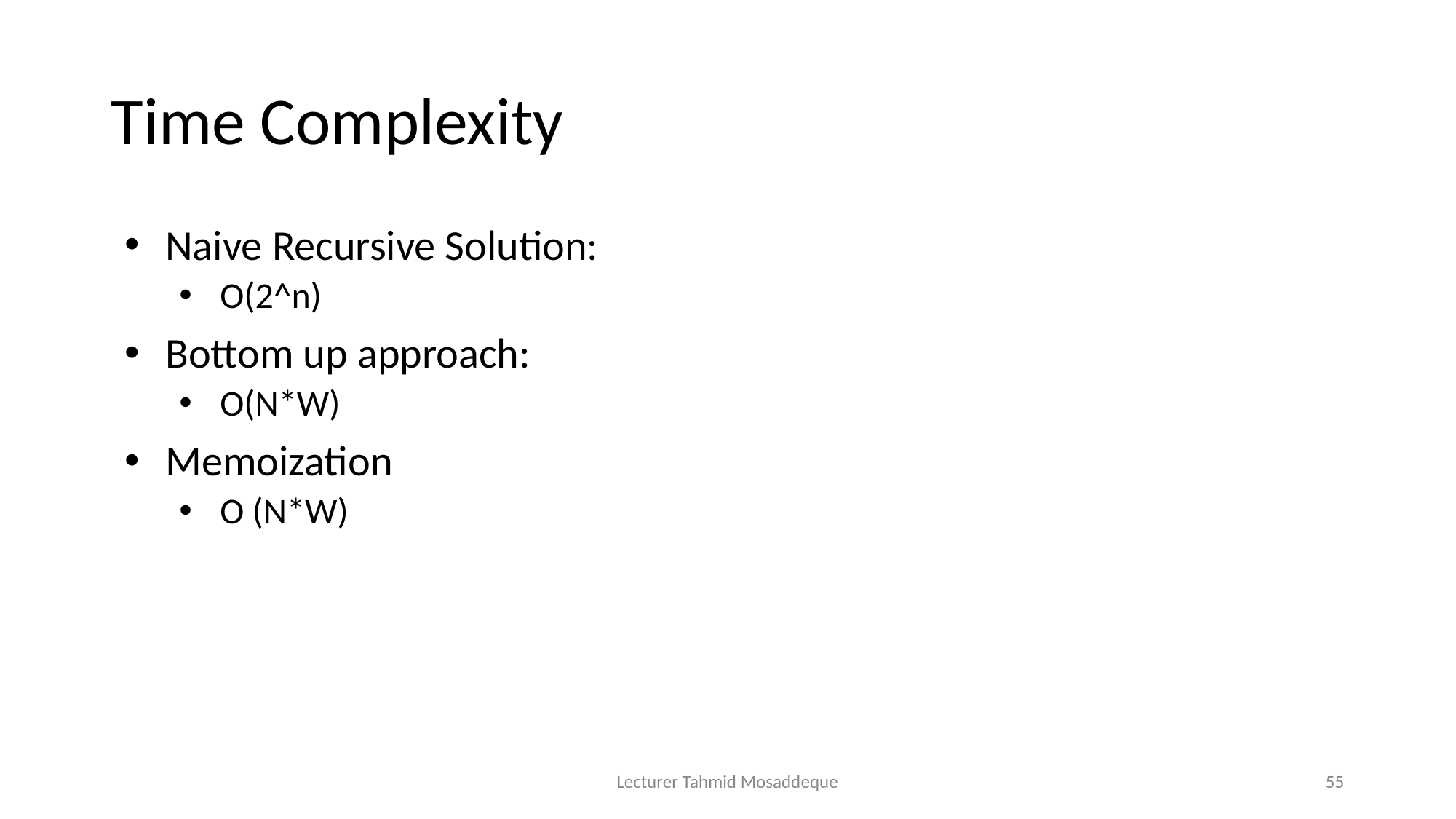

# Time Complexity
Naive Recursive Solution:
O(2^n)
Bottom up approach:
O(N*W)
Memoization
O (N*W)
Lecturer Tahmid Mosaddeque
55